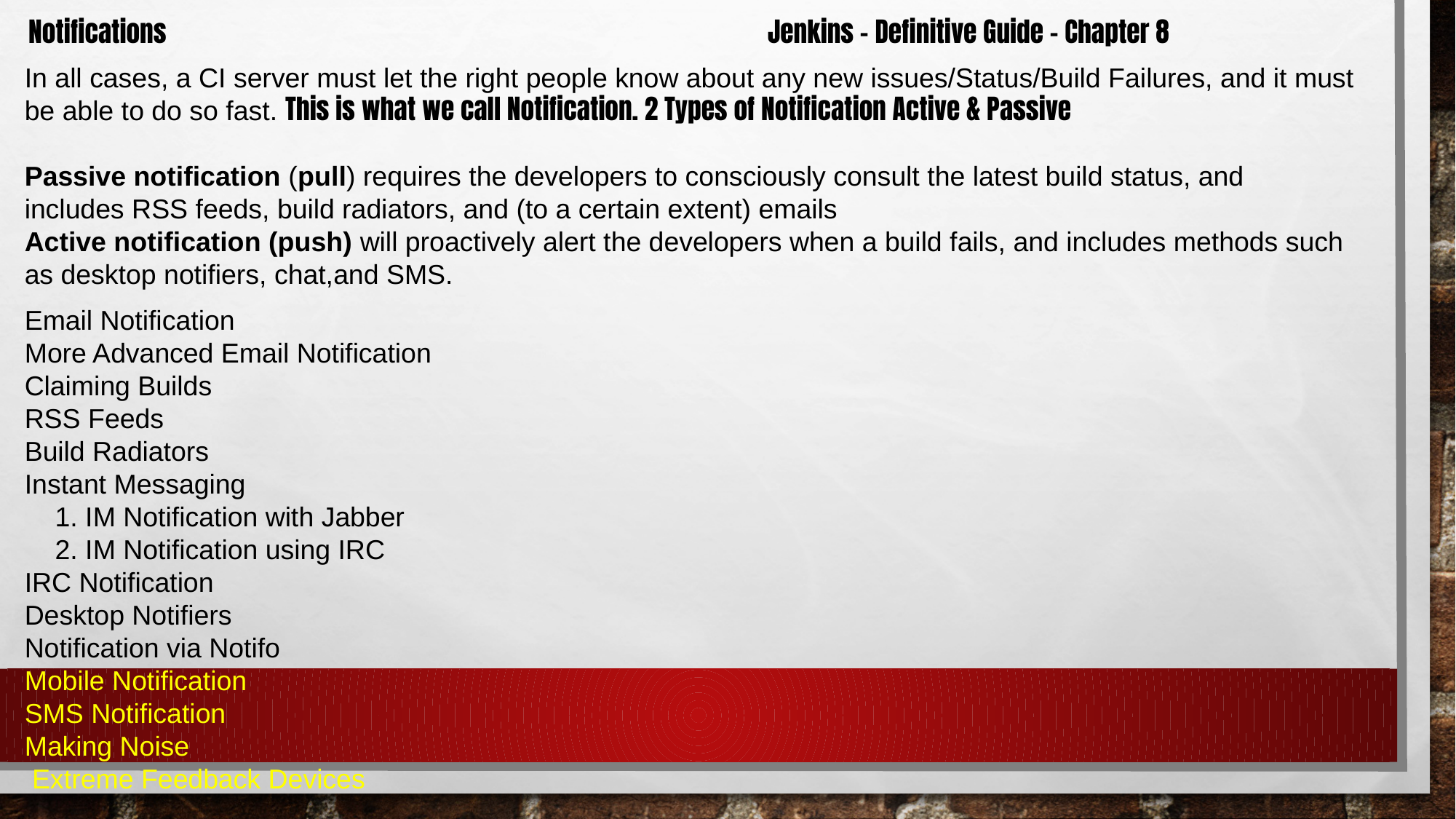

Notifications
Jenkins – Definitive Guide – Chapter 8
In all cases, a CI server must let the right people know about any new issues/Status/Build Failures, and it must be able to do so fast. This is what we call Notification. 2 Types of Notification Active & Passive

Passive notification (pull) requires the developers to consciously consult the latest build status, and
includes RSS feeds, build radiators, and (to a certain extent) emails
Active notification (push) will proactively alert the developers when a build fails, and includes methods such as desktop notifiers, chat,and SMS.
Email Notification
More Advanced Email Notification
Claiming Builds
RSS Feeds
Build Radiators
Instant Messaging
    1. IM Notification with Jabber
    2. IM Notification using IRC
IRC Notification
Desktop Notifiers
Notification via Notifo
Mobile Notification
SMS Notification
Making Noise
 Extreme Feedback Devices